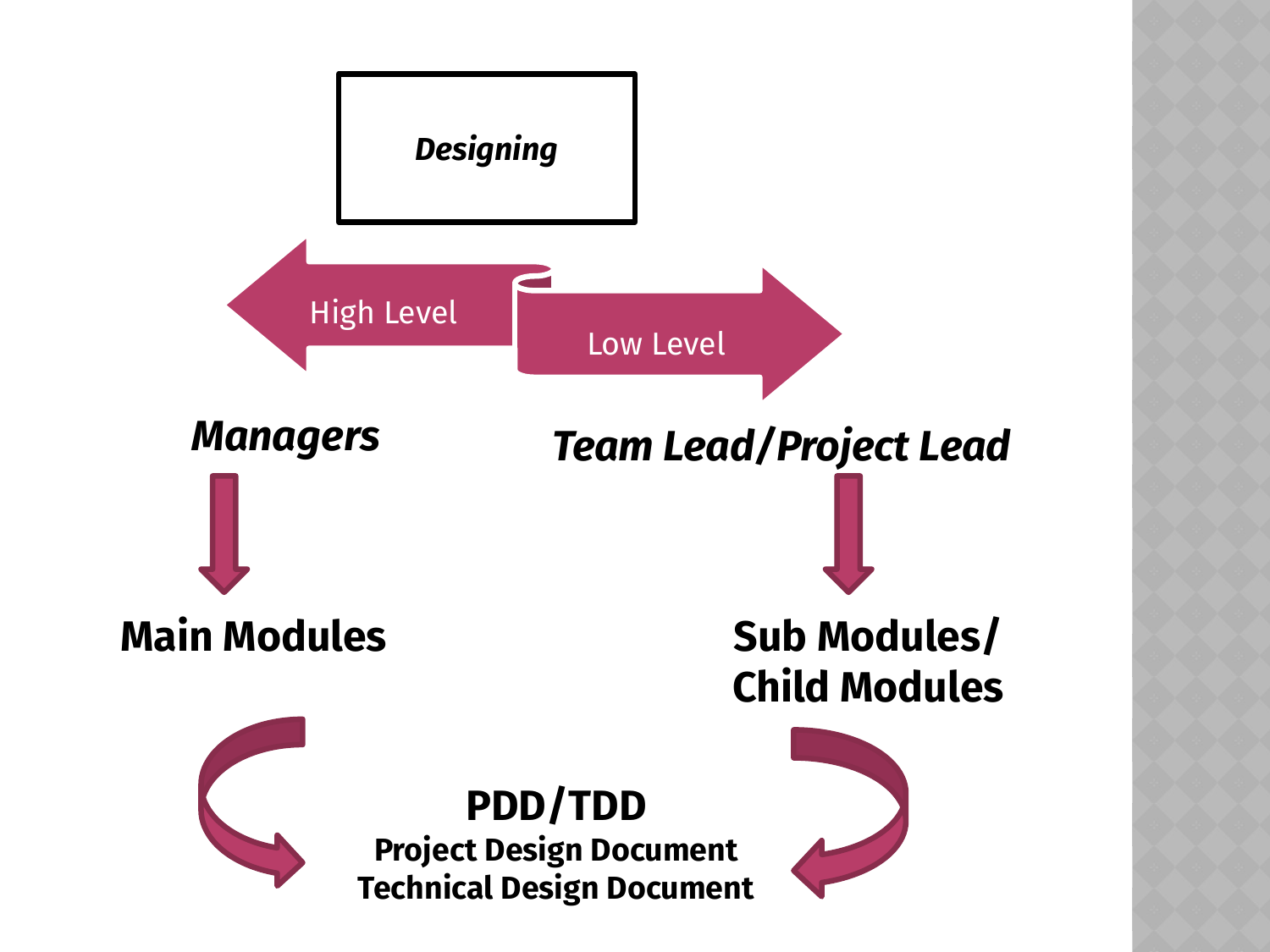

Designing

High Level
Low Level
Managers
Team Lead/Project Lead

Main Modules
Sub Modules/
Child Modules

PDD/TDD
Project Design Document
Technical Design Document